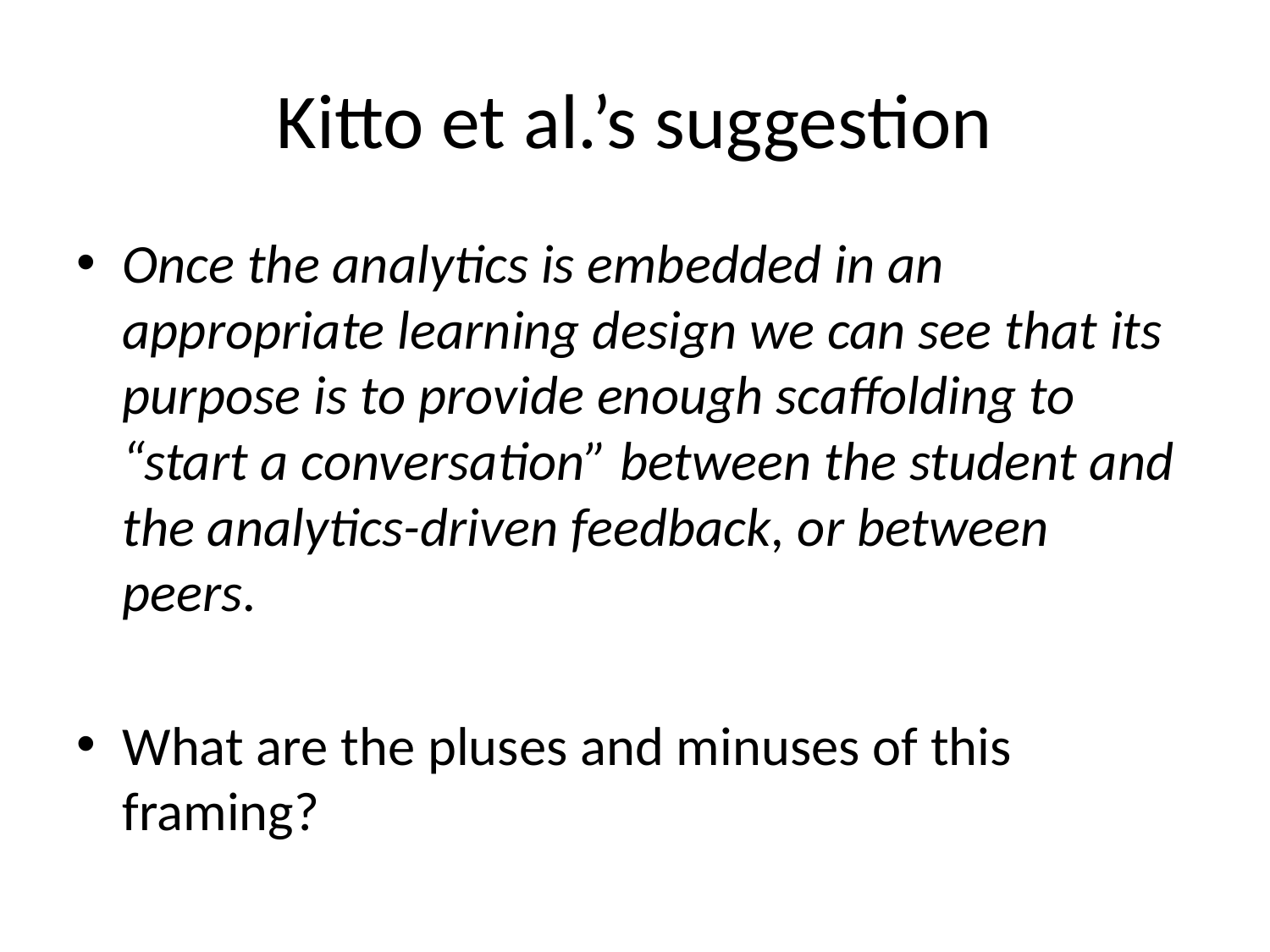

# Kitto et al.’s suggestion
Once the analytics is embedded in an appropriate learning design we can see that its purpose is to provide enough scaffolding to “start a conversation” between the student and the analytics-driven feedback, or between peers.

What are the pluses and minuses of this framing?